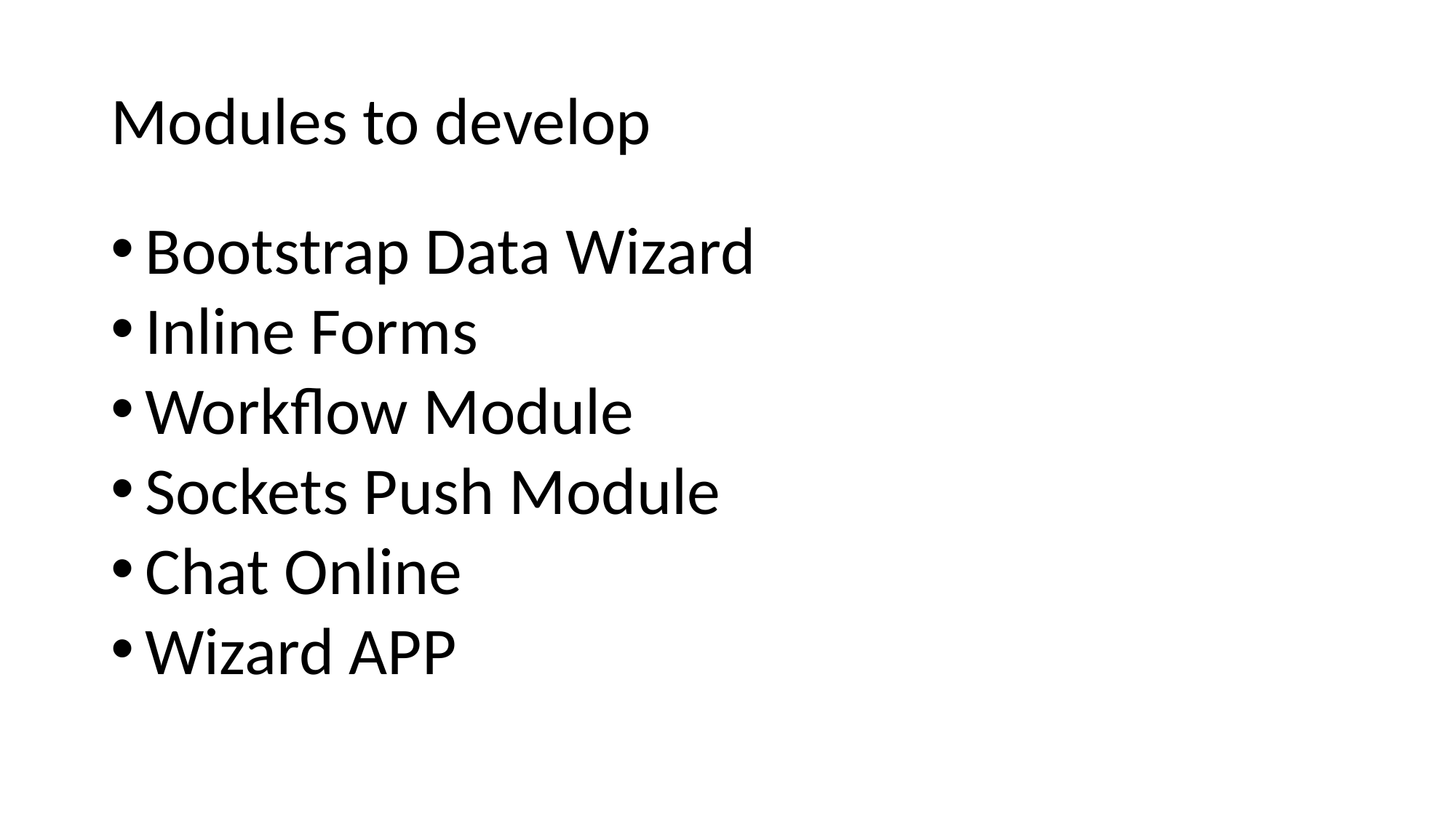

# Modules to develop
Bootstrap Data Wizard
Inline Forms
Workflow Module
Sockets Push Module
Chat Online
Wizard APP